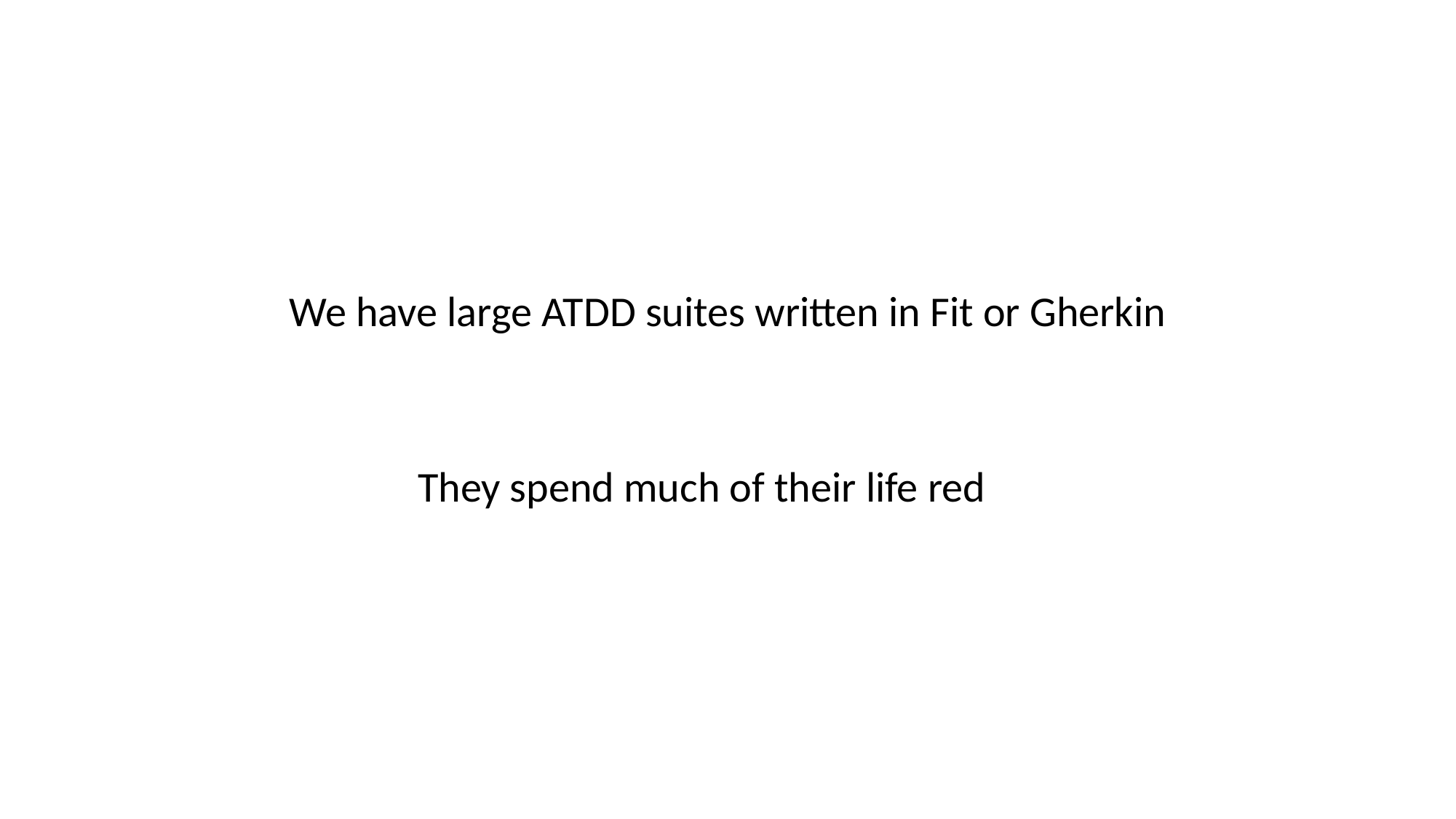

We have large ATDD suites written in Fit or Gherkin

They spend much of their life red